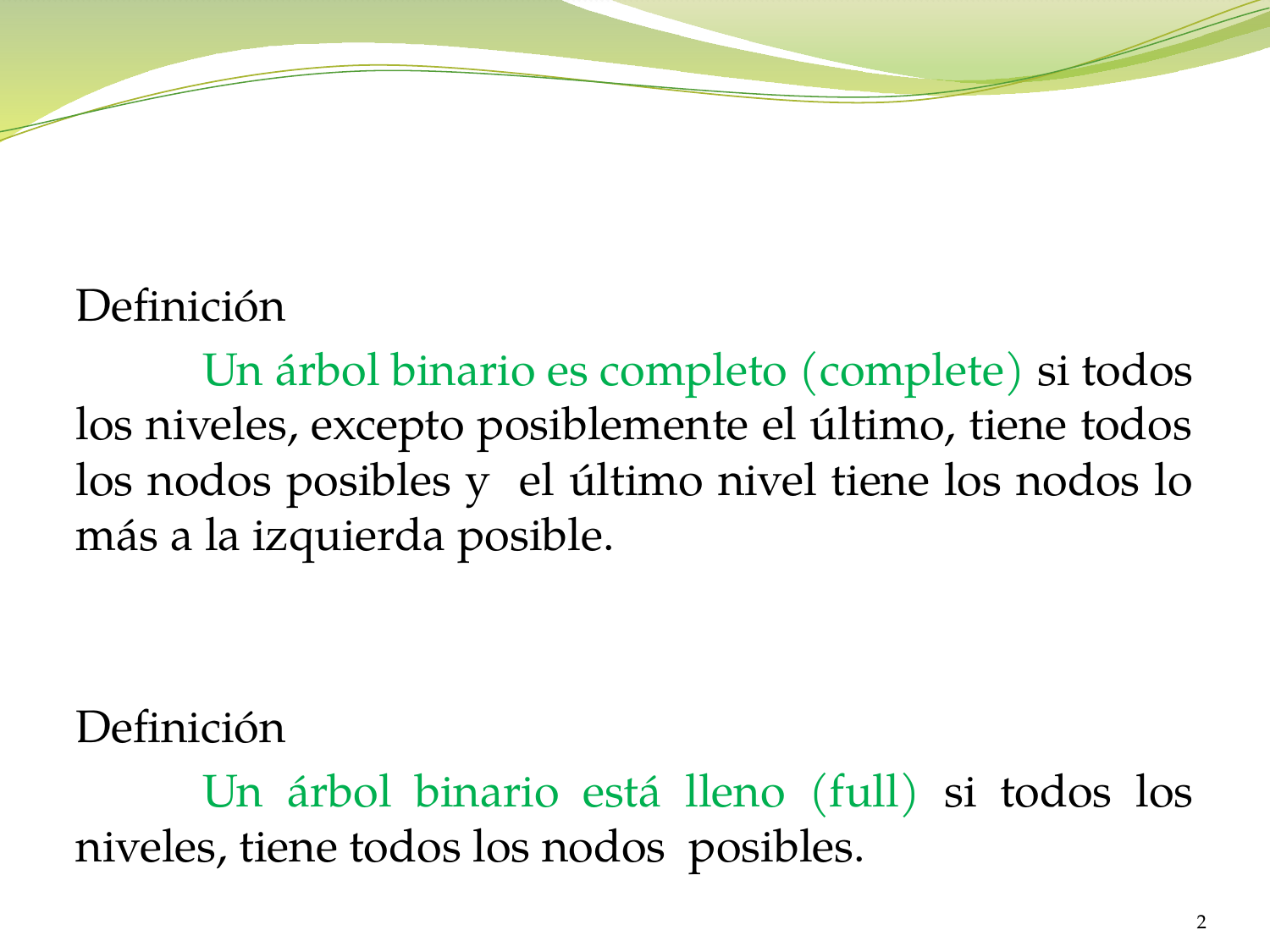

#
Definición
	Un árbol binario es completo (complete) si todos los niveles, excepto posiblemente el último, tiene todos los nodos posibles y  el último nivel tiene los nodos lo más a la izquierda posible.

Definición
	Un árbol binario está lleno (full) si todos los niveles, tiene todos los nodos  posibles.

2